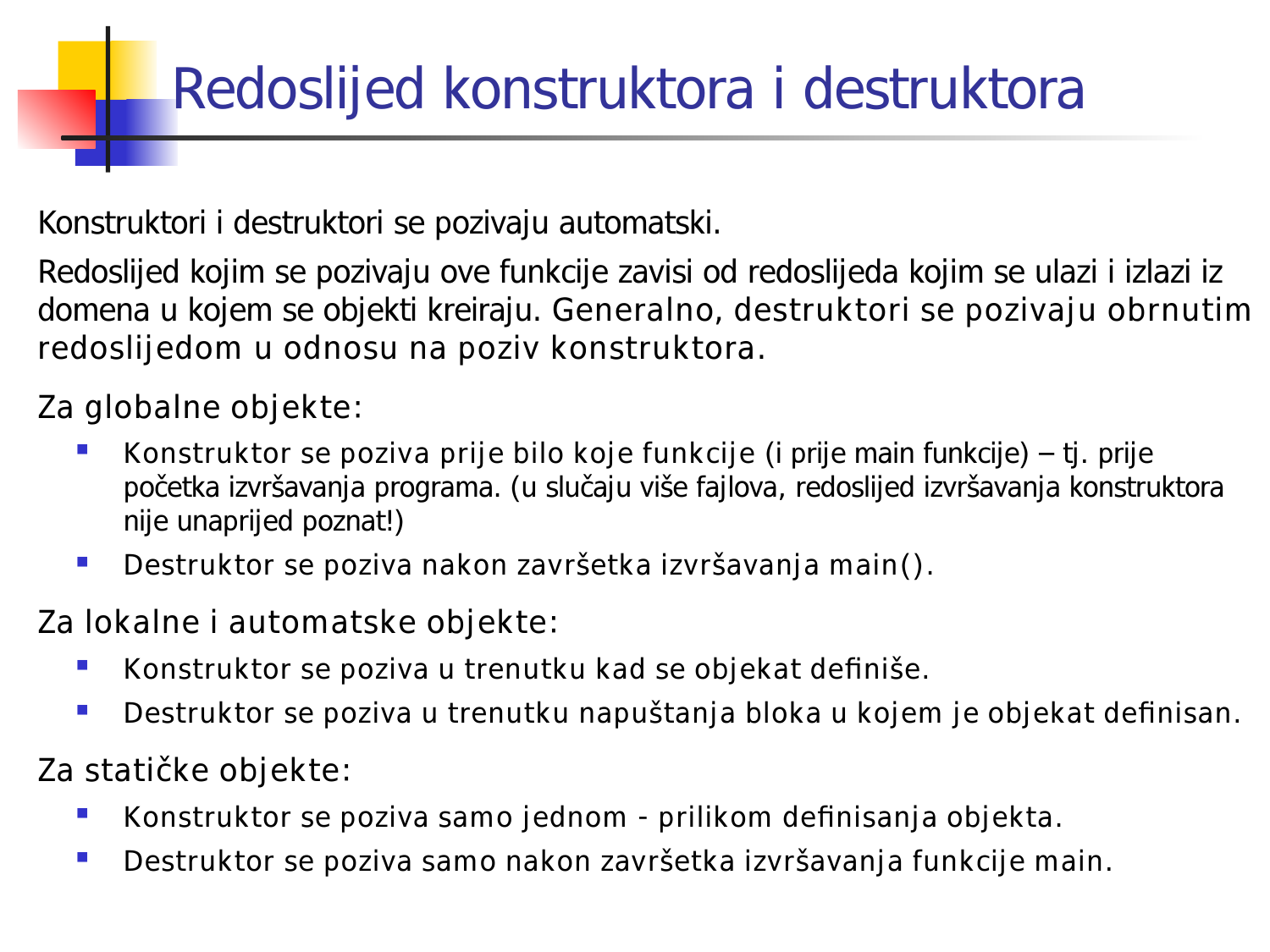

# Redoslijed konstruktora i destruktora
Konstruktori i destruktori se pozivaju automatski.
Redoslijed kojim se pozivaju ove funkcije zavisi od redoslijeda kojim se ulazi i izlazi iz domena u kojem se objekti kreiraju. Generalno, destruktori se pozivaju obrnutim redoslijedom u odnosu na poziv konstruktora.
Za globalne objekte:
Konstruktor se poziva prije bilo koje funkcije (i prije main funkcije) – tj. prije početka izvršavanja programa. (u slučaju više fajlova, redoslijed izvršavanja konstruktora nije unaprijed poznat!)
Destruktor se poziva nakon završetka izvršavanja main().
Za lokalne i automatske objekte:
Konstruktor se poziva u trenutku kad se objekat definiše.
Destruktor se poziva u trenutku napuštanja bloka u kojem je objekat definisan.
Za statičke objekte:
Konstruktor se poziva samo jednom - prilikom definisanja objekta.
Destruktor se poziva samo nakon završetka izvršavanja funkcije main.